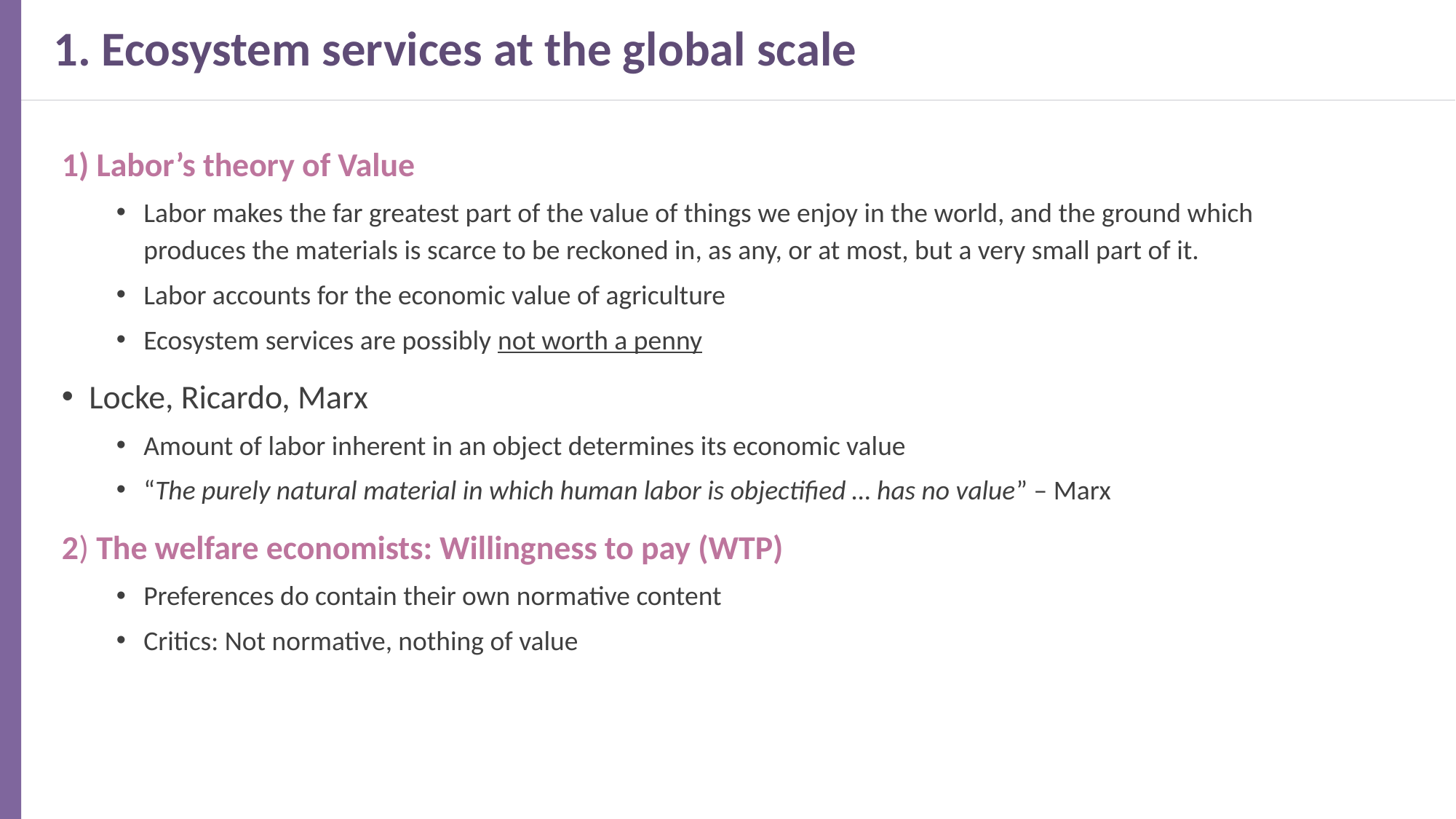

# 1. Ecosystem services at the global scale
1) Labor’s theory of Value
Labor makes the far greatest part of the value of things we enjoy in the world, and the ground which produces the materials is scarce to be reckoned in, as any, or at most, but a very small part of it.
Labor accounts for the economic value of agriculture
Ecosystem services are possibly not worth a penny
Locke, Ricardo, Marx
Amount of labor inherent in an object determines its economic value
“The purely natural material in which human labor is objectified … has no value” – Marx
2) The welfare economists: Willingness to pay (WTP)
Preferences do contain their own normative content
Critics: Not normative, nothing of value